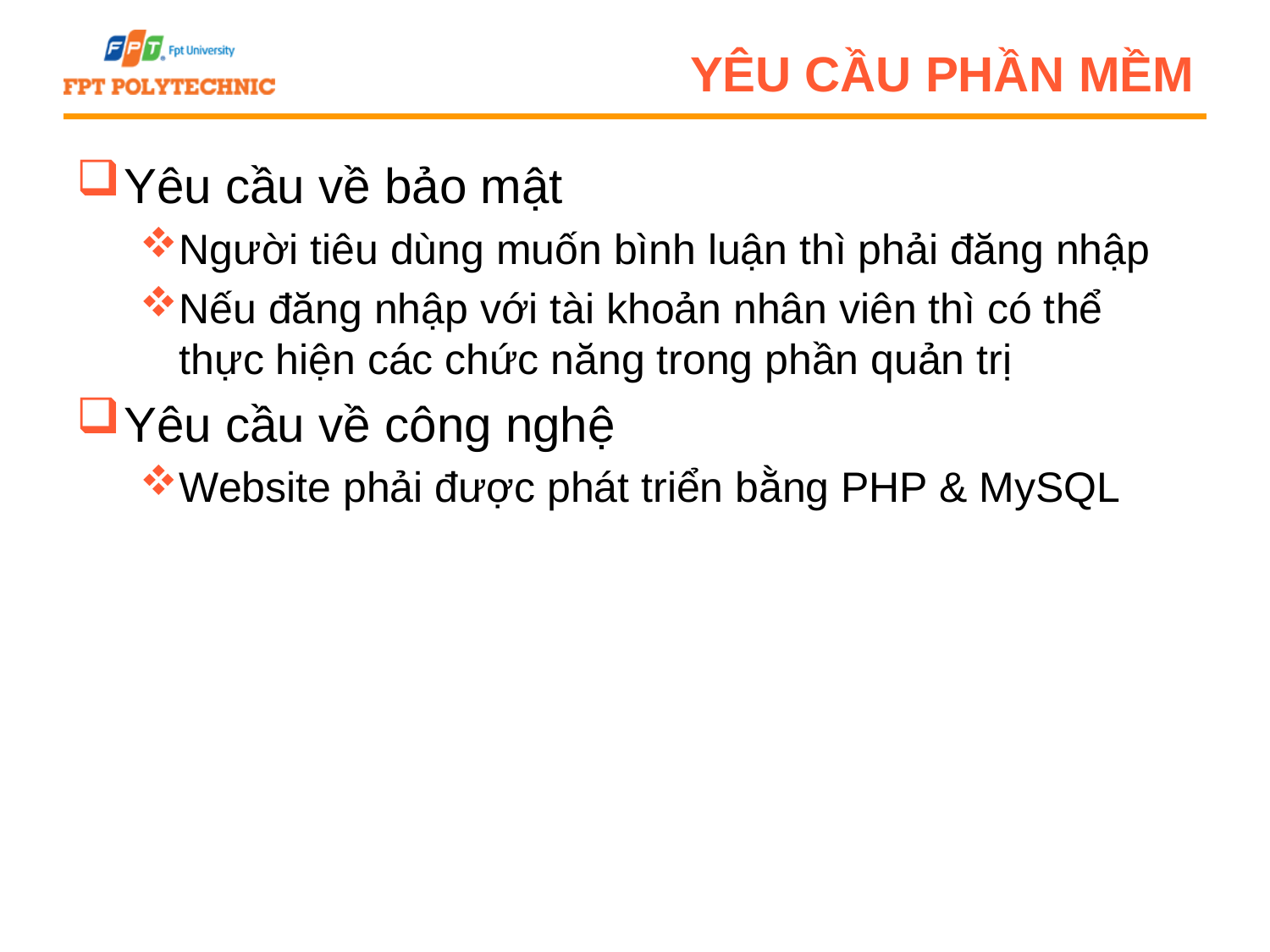

# Yêu cầu phần mềm
Yêu cầu về bảo mật
Người tiêu dùng muốn bình luận thì phải đăng nhập
Nếu đăng nhập với tài khoản nhân viên thì có thể thực hiện các chức năng trong phần quản trị
Yêu cầu về công nghệ
Website phải được phát triển bằng PHP & MySQL